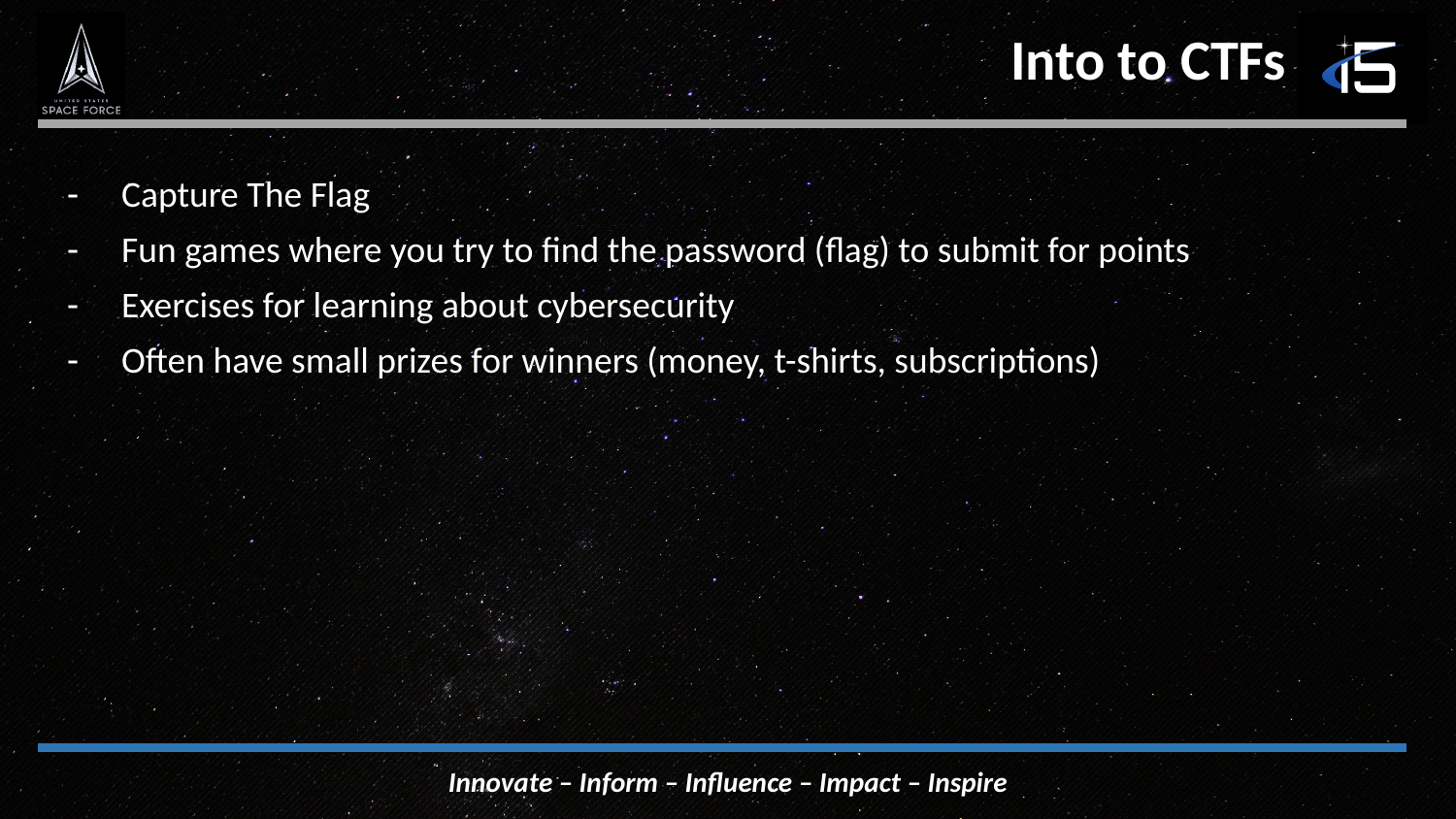

# Into to CTFs
Capture The Flag
Fun games where you try to find the password (flag) to submit for points
Exercises for learning about cybersecurity
Often have small prizes for winners (money, t-shirts, subscriptions)